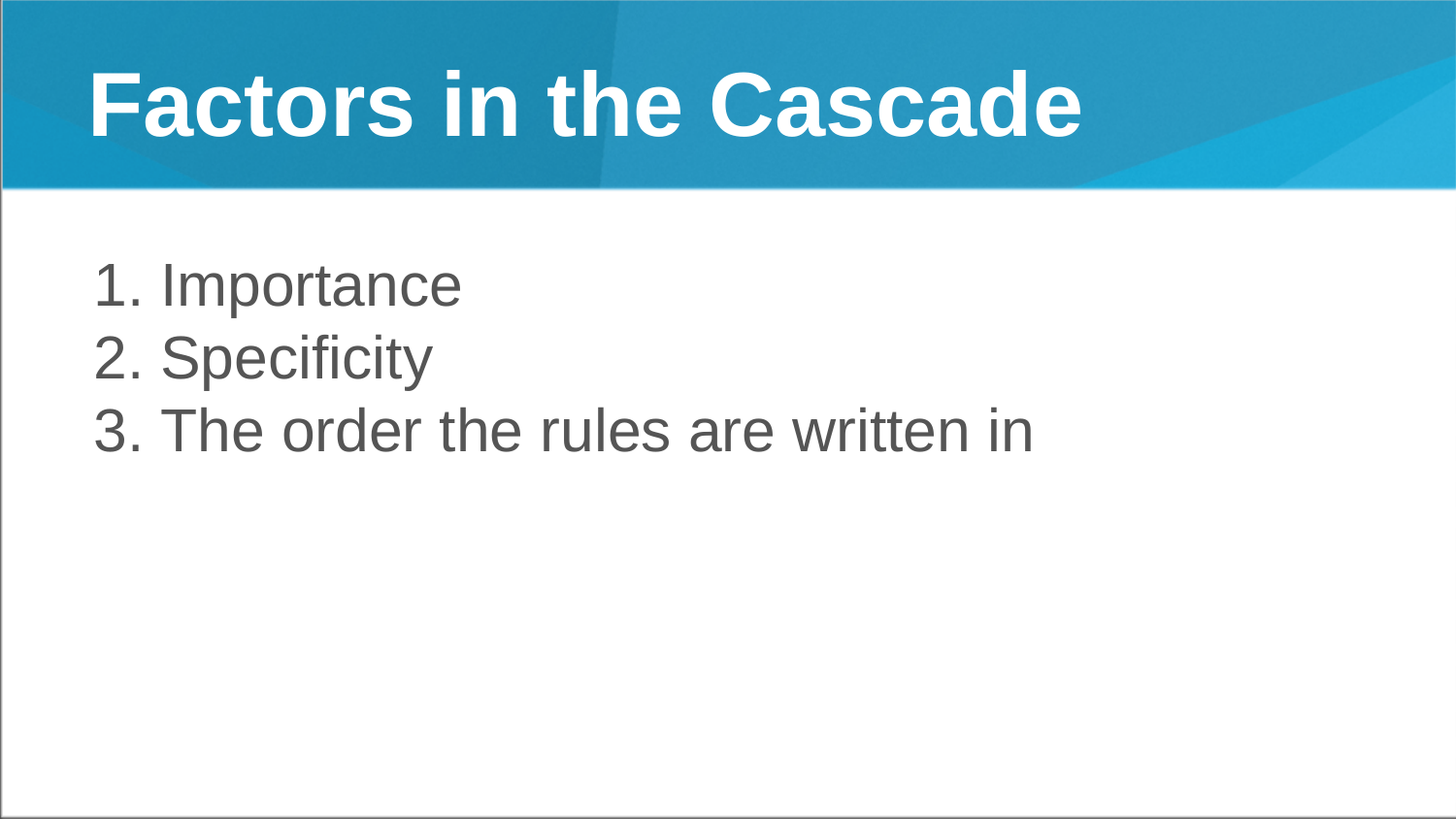

# Factors in the Cascade
Importance
Specificity
The order the rules are written in